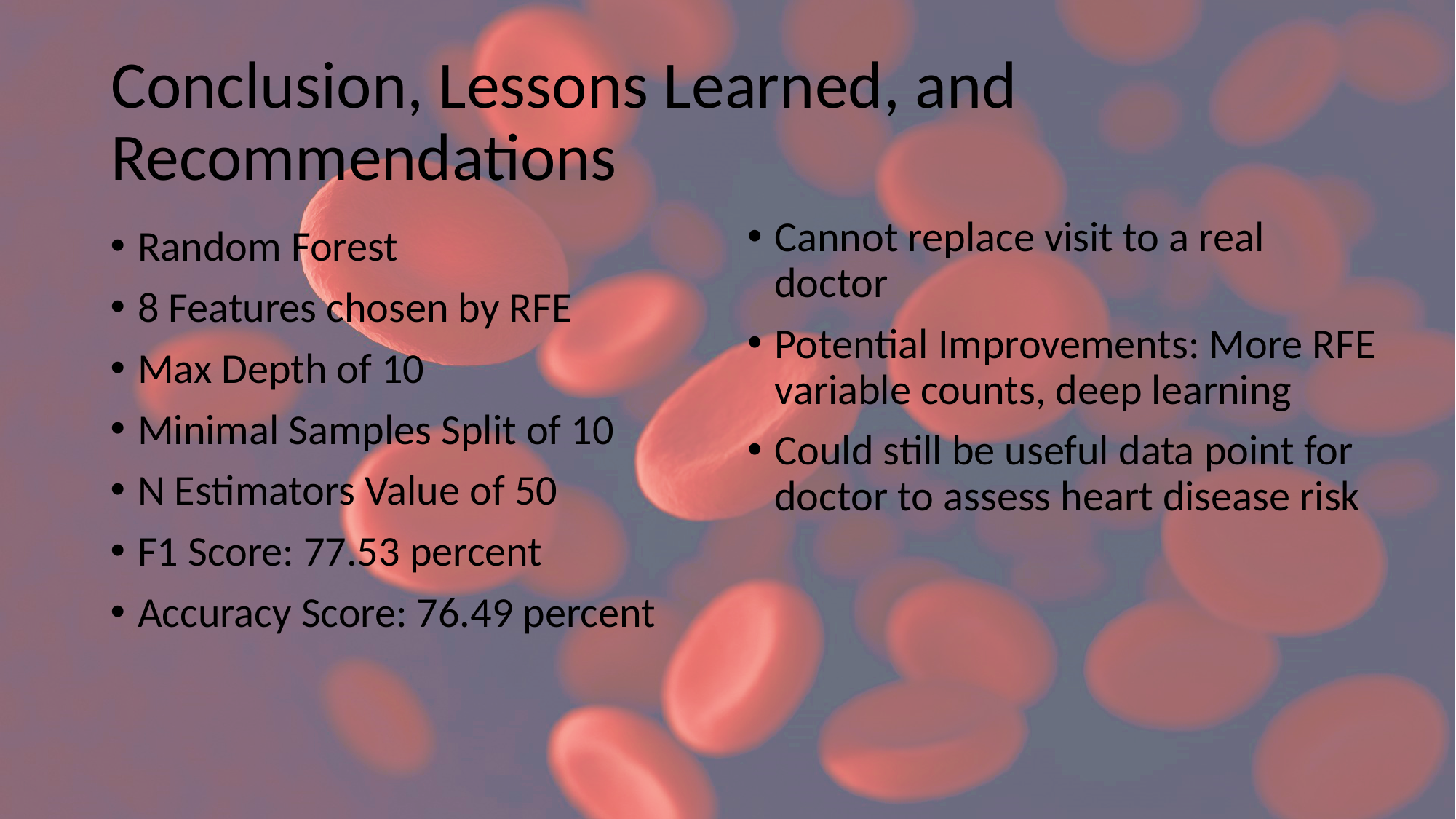

# Conclusion, Lessons Learned, and Recommendations
Cannot replace visit to a real doctor
Potential Improvements: More RFE variable counts, deep learning
Could still be useful data point for doctor to assess heart disease risk

Random Forest
8 Features chosen by RFE
Max Depth of 10
Minimal Samples Split of 10
N Estimators Value of 50
F1 Score: 77.53 percent
Accuracy Score: 76.49 percent